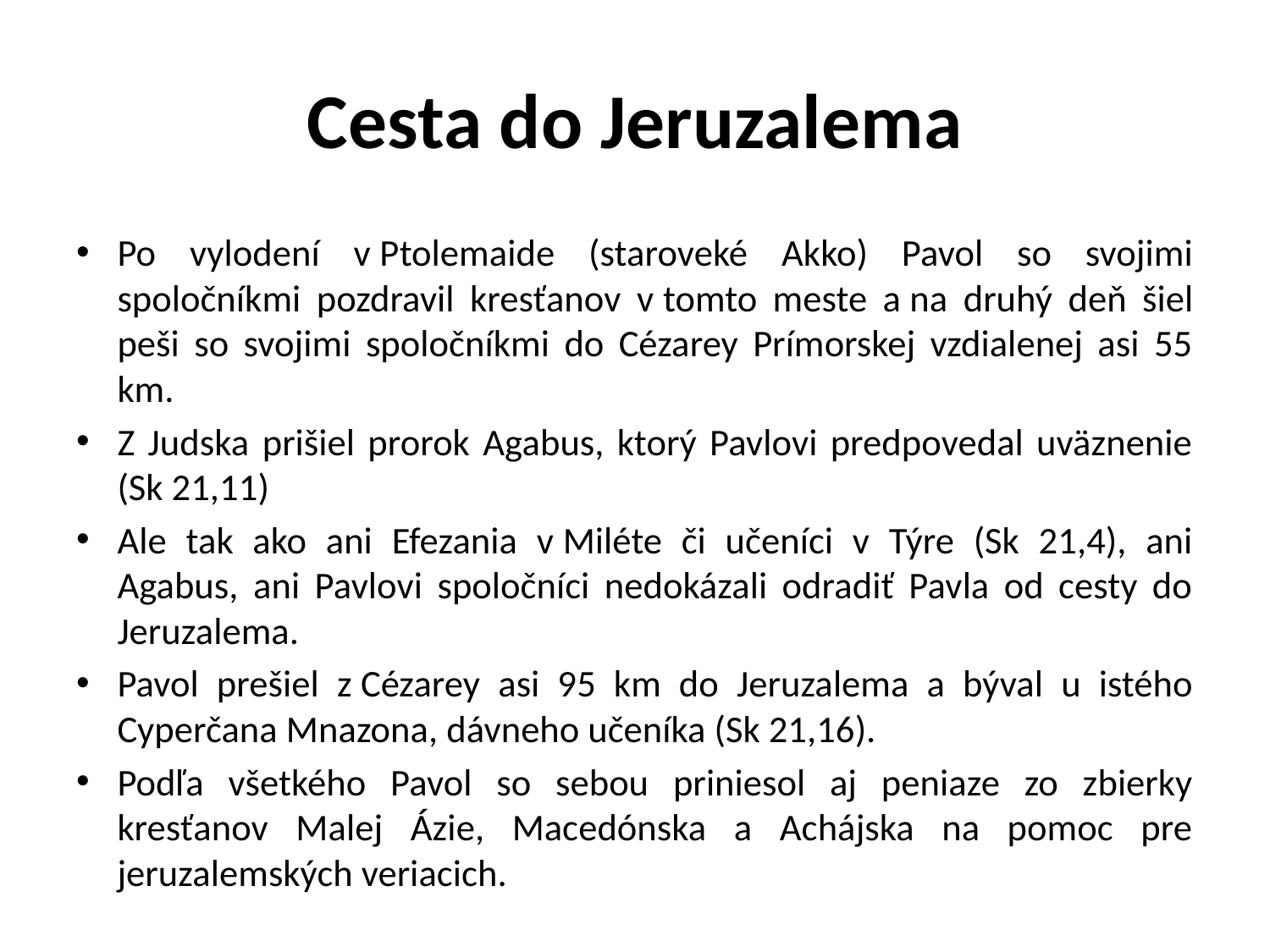

# Cesta do Jeruzalema
Po vylodení v Ptolemaide (staroveké Akko) Pavol so svojimi spoločníkmi pozdravil kresťanov v tomto meste a na druhý deň šiel peši so svojimi spoločníkmi do Cézarey Prímorskej vzdialenej asi 55 km.
Z Judska prišiel prorok Agabus, ktorý Pavlovi predpovedal uväznenie (Sk 21,11)
Ale tak ako ani Efezania v Miléte či učeníci v Týre (Sk 21,4), ani Agabus, ani Pavlovi spoločníci nedokázali odradiť Pavla od cesty do Jeruzalema.
Pavol prešiel z Cézarey asi 95 km do Jeruzalema a býval u istého Cyperčana Mnazona, dávneho učeníka (Sk 21,16).
Podľa všetkého Pavol so sebou priniesol aj peniaze zo zbierky kresťanov Malej Ázie, Macedónska a Achájska na pomoc pre jeruzalemských veriacich.